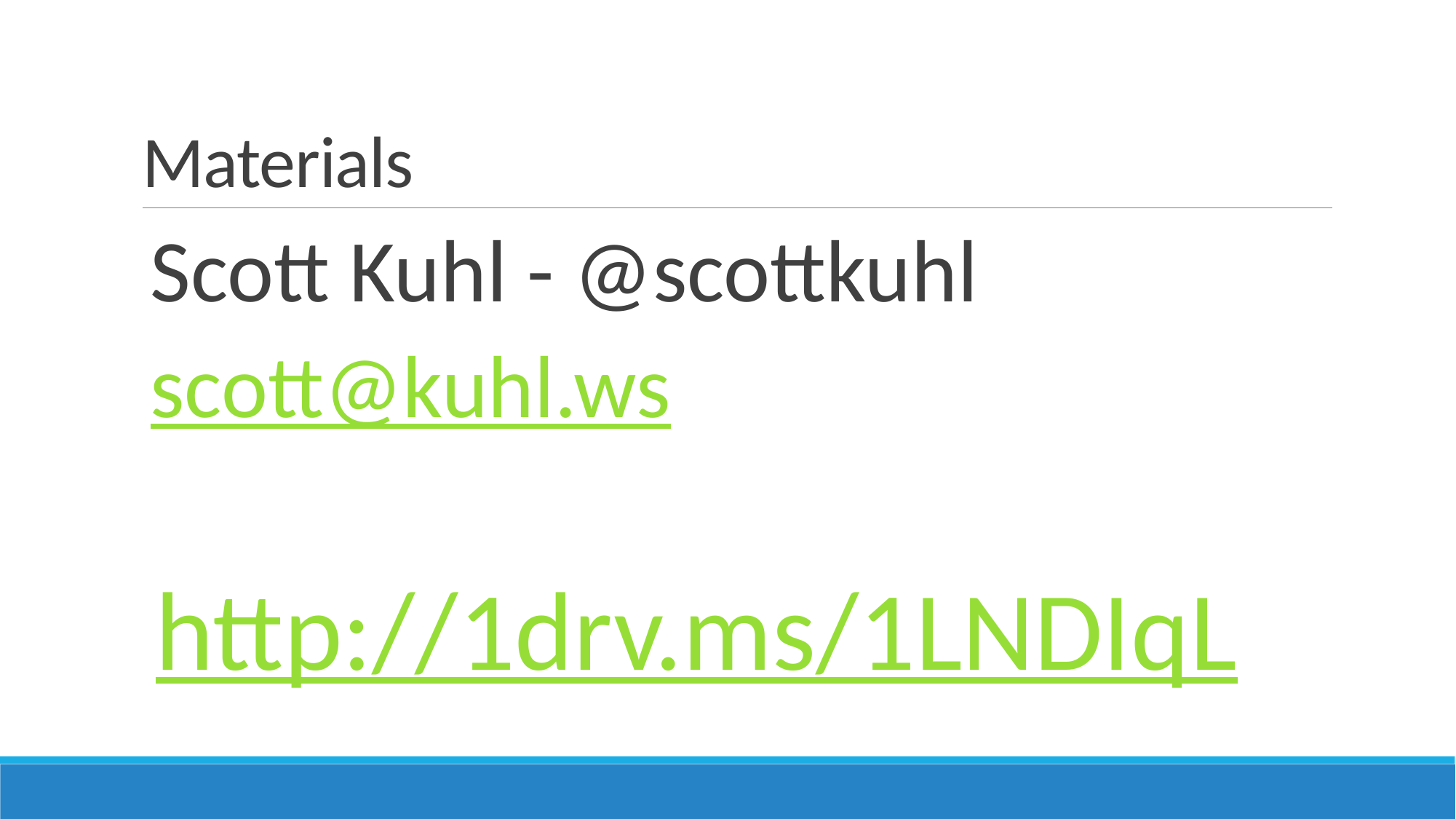

# Materials
Scott Kuhl - @scottkuhl
scott@kuhl.ws

http://1drv.ms/1LNDIqL